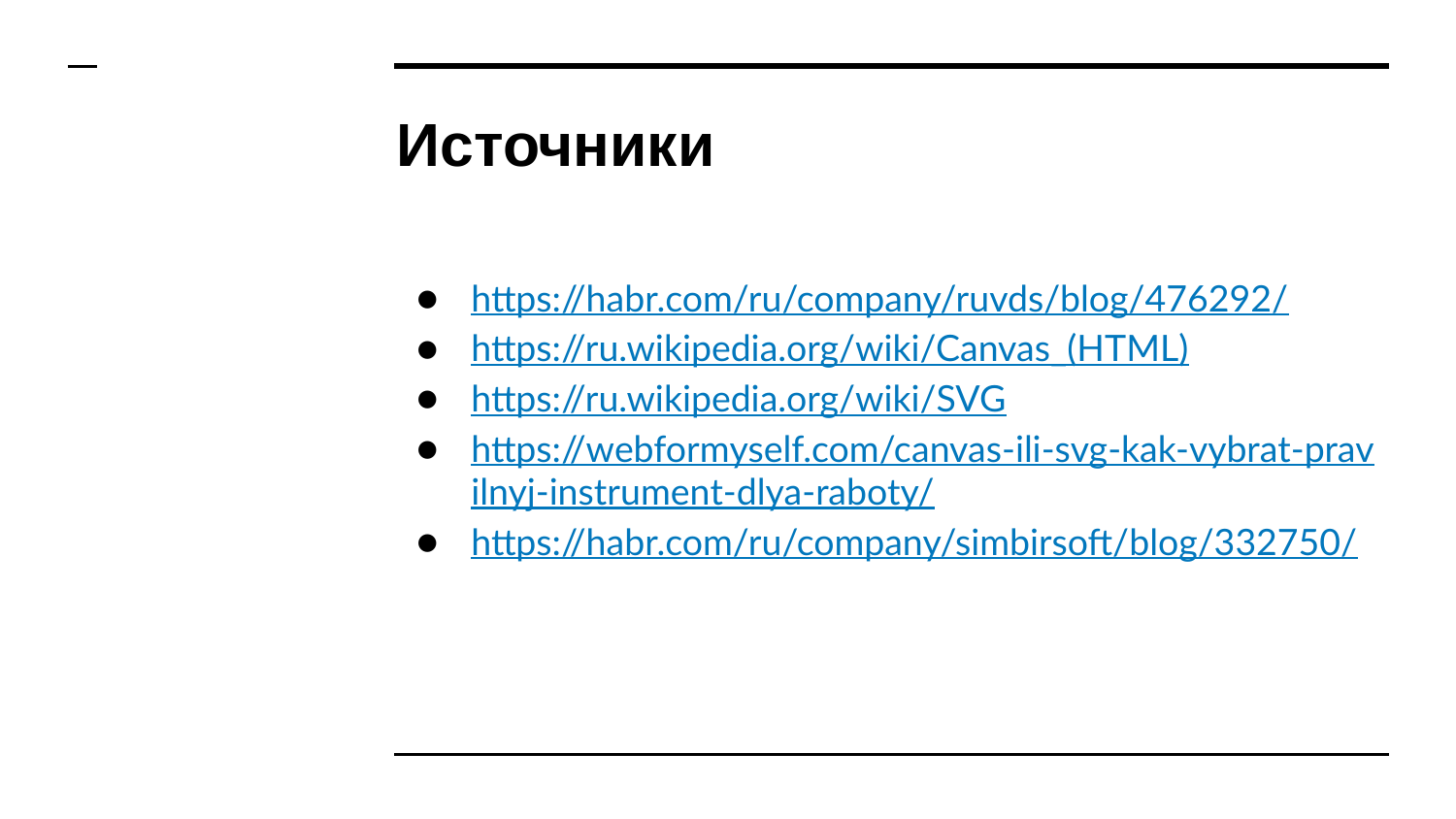

# Источники
https://habr.com/ru/company/ruvds/blog/476292/
https://ru.wikipedia.org/wiki/Canvas_(HTML)
https://ru.wikipedia.org/wiki/SVG
https://webformyself.com/canvas-ili-svg-kak-vybrat-pravilnyj-instrument-dlya-raboty/
https://habr.com/ru/company/simbirsoft/blog/332750/